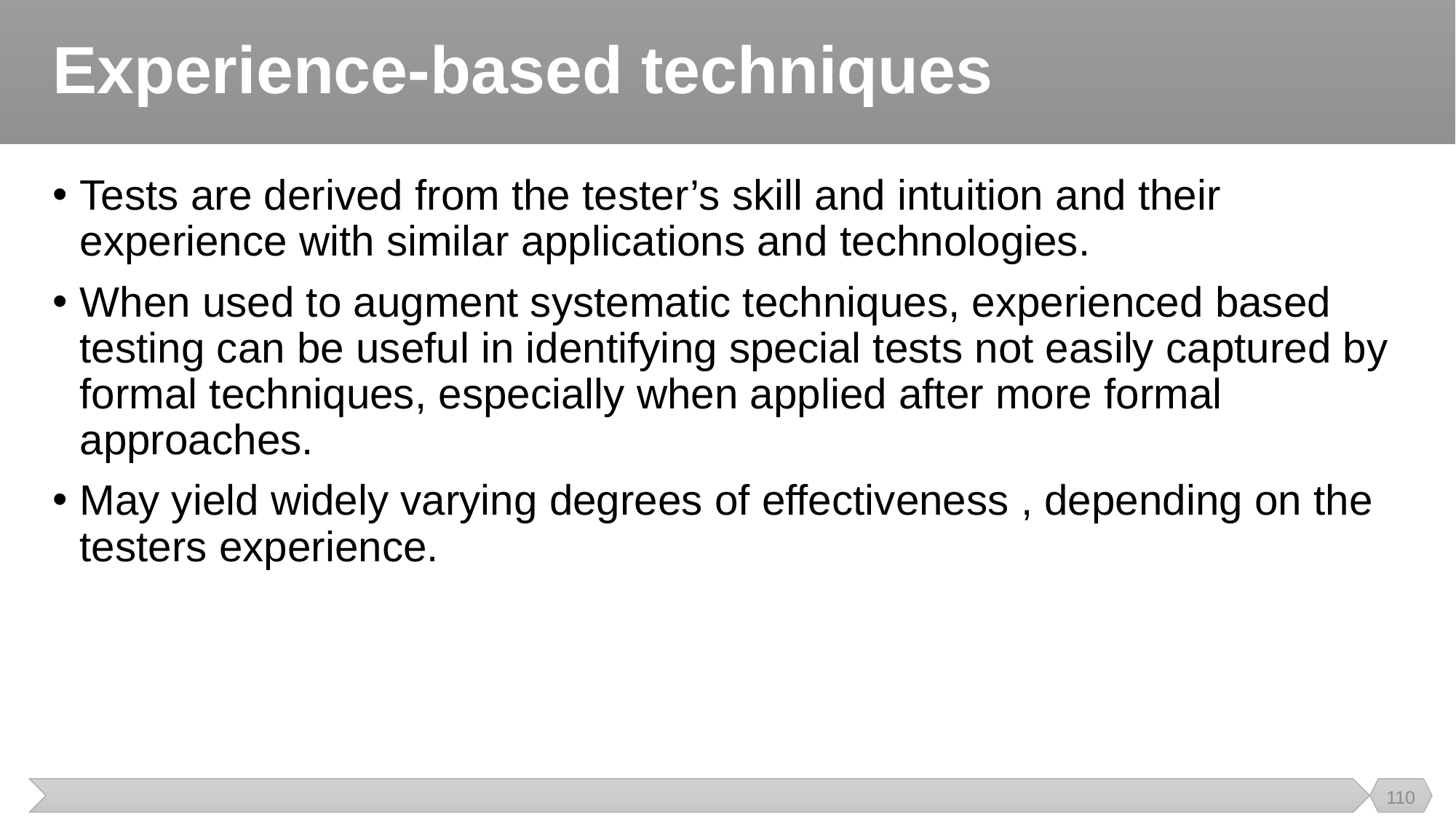

# Experience-based techniques
Tests are derived from the tester’s skill and intuition and their experience with similar applications and technologies.
When used to augment systematic techniques, experienced based testing can be useful in identifying special tests not easily captured by formal techniques, especially when applied after more formal approaches.
May yield widely varying degrees of effectiveness , depending on the testers experience.

110